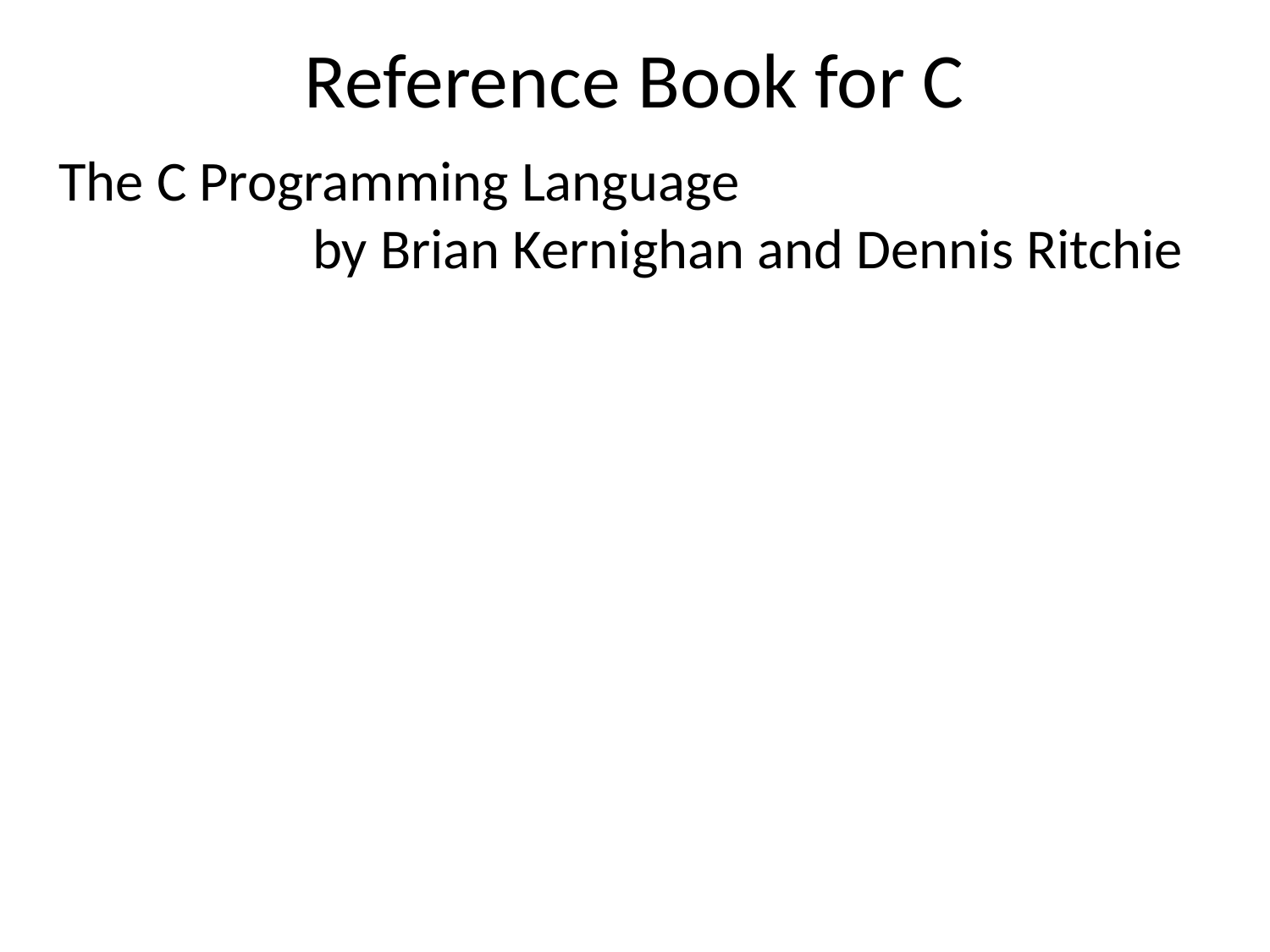

# Reference Book for C
The C Programming Language
		by Brian Kernighan and Dennis Ritchie